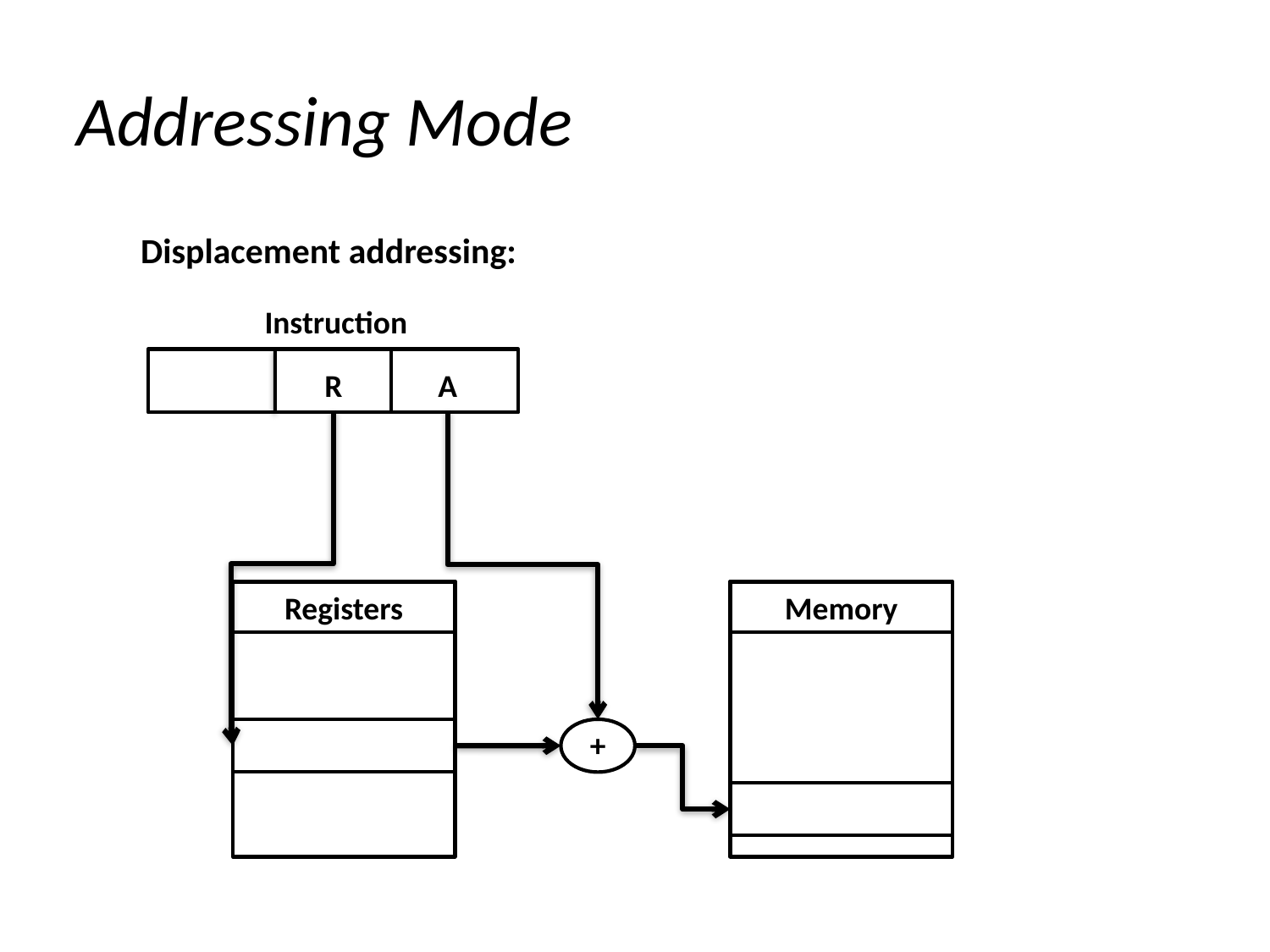

# Addressing Mode
        Displacement addressing:

Instruction

R
A

Registers

Memory

+